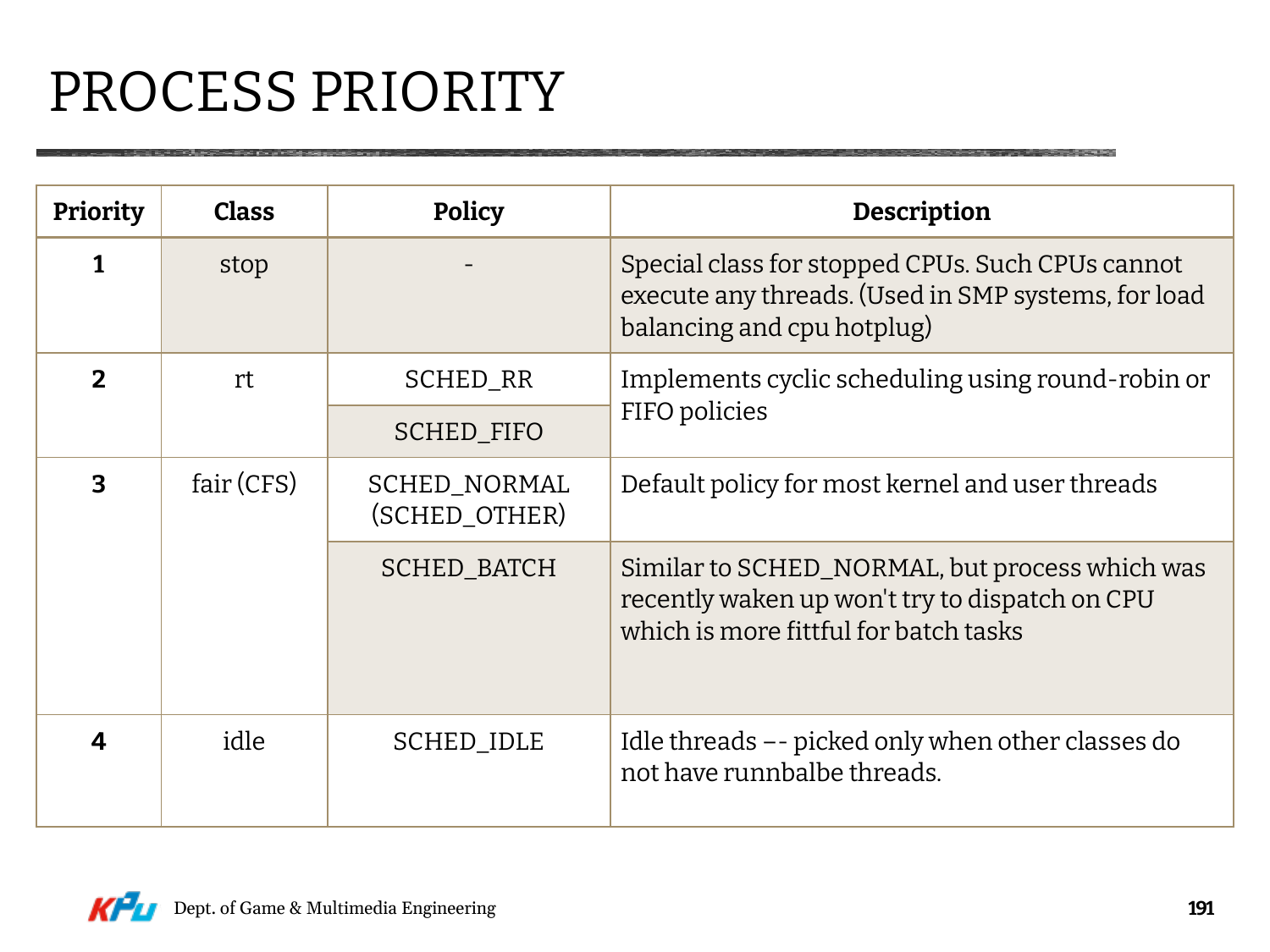

# Process Priority

| Priority | Class | Policy | Description |
| --- | --- | --- | --- |
| 1 | stop | - | Special class for stopped CPUs. Such CPUs cannot execute any threads. (Used in SMP systems, for load balancing and cpu hotplug) |
| 2 | rt | SCHED\_RR | Implements cyclic scheduling using round-robin or FIFO policies |
|  |  | SCHED\_FIFO |  |
| 3 | fair (CFS) | SCHED\_NORMAL (SCHED\_OTHER) | Default policy for most kernel and user threads |
|  |  | SCHED\_BATCH | Similar to SCHED\_NORMAL, but process which was recently waken up won't try to dispatch on CPU which is more fittful for batch tasks |
| 4 | idle | SCHED\_IDLE | Idle threads –- picked only when other classes do not have runnbalbe threads. |
Dept. of Game & Multimedia Engineering
191